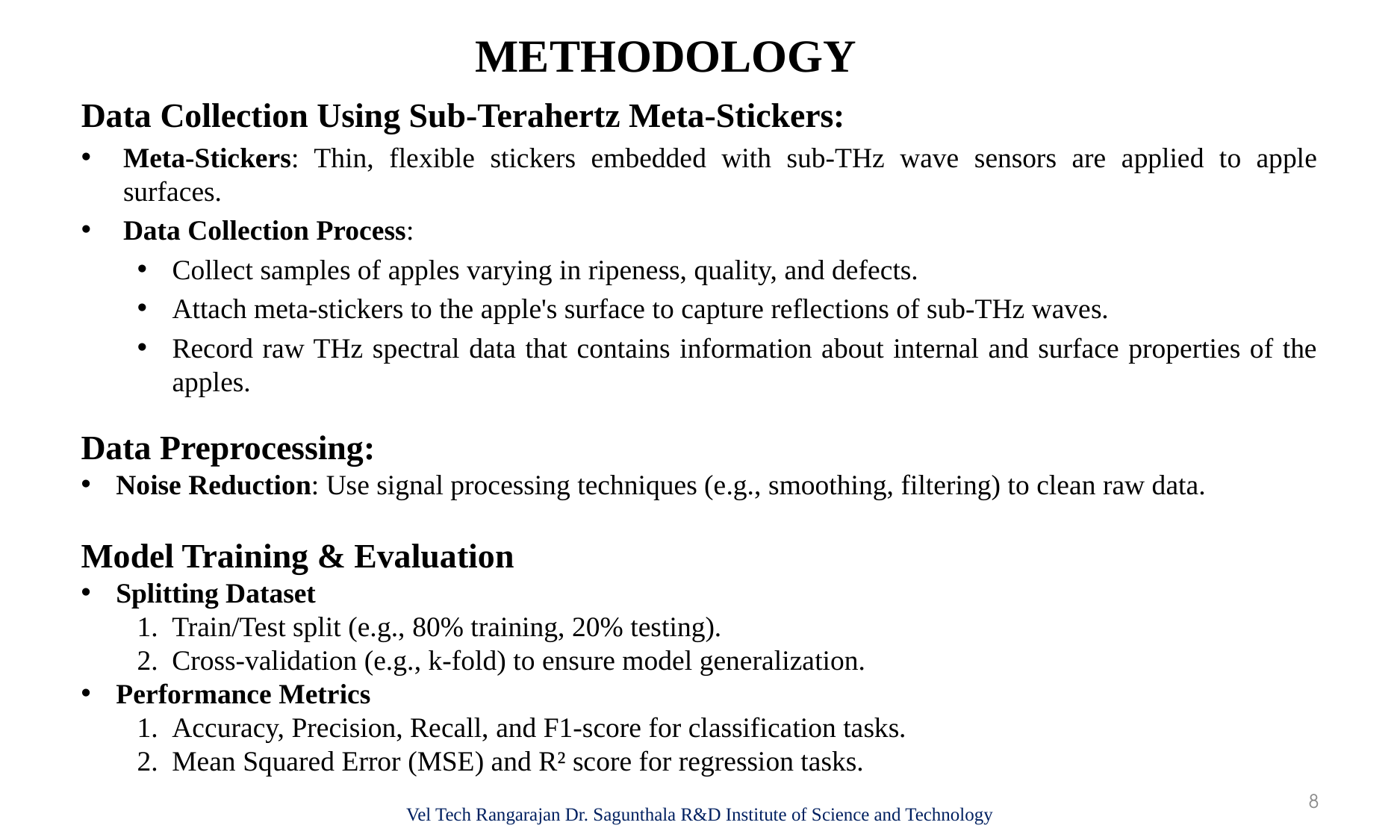

# METHODOLOGY
Data Collection Using Sub-Terahertz Meta-Stickers:
Meta-Stickers: Thin, flexible stickers embedded with sub-THz wave sensors are applied to apple surfaces.
Data Collection Process:
Collect samples of apples varying in ripeness, quality, and defects.
Attach meta-stickers to the apple's surface to capture reflections of sub-THz waves.
Record raw THz spectral data that contains information about internal and surface properties of the apples.

Data Preprocessing:
Noise Reduction: Use signal processing techniques (e.g., smoothing, filtering) to clean raw data.

Model Training & Evaluation
Splitting Dataset
Train/Test split (e.g., 80% training, 20% testing).
Cross-validation (e.g., k-fold) to ensure model generalization.
Performance Metrics
Accuracy, Precision, Recall, and F1-score for classification tasks.
Mean Squared Error (MSE) and R² score for regression tasks.

8
Vel Tech Rangarajan Dr. Sagunthala R&D Institute of Science and Technology